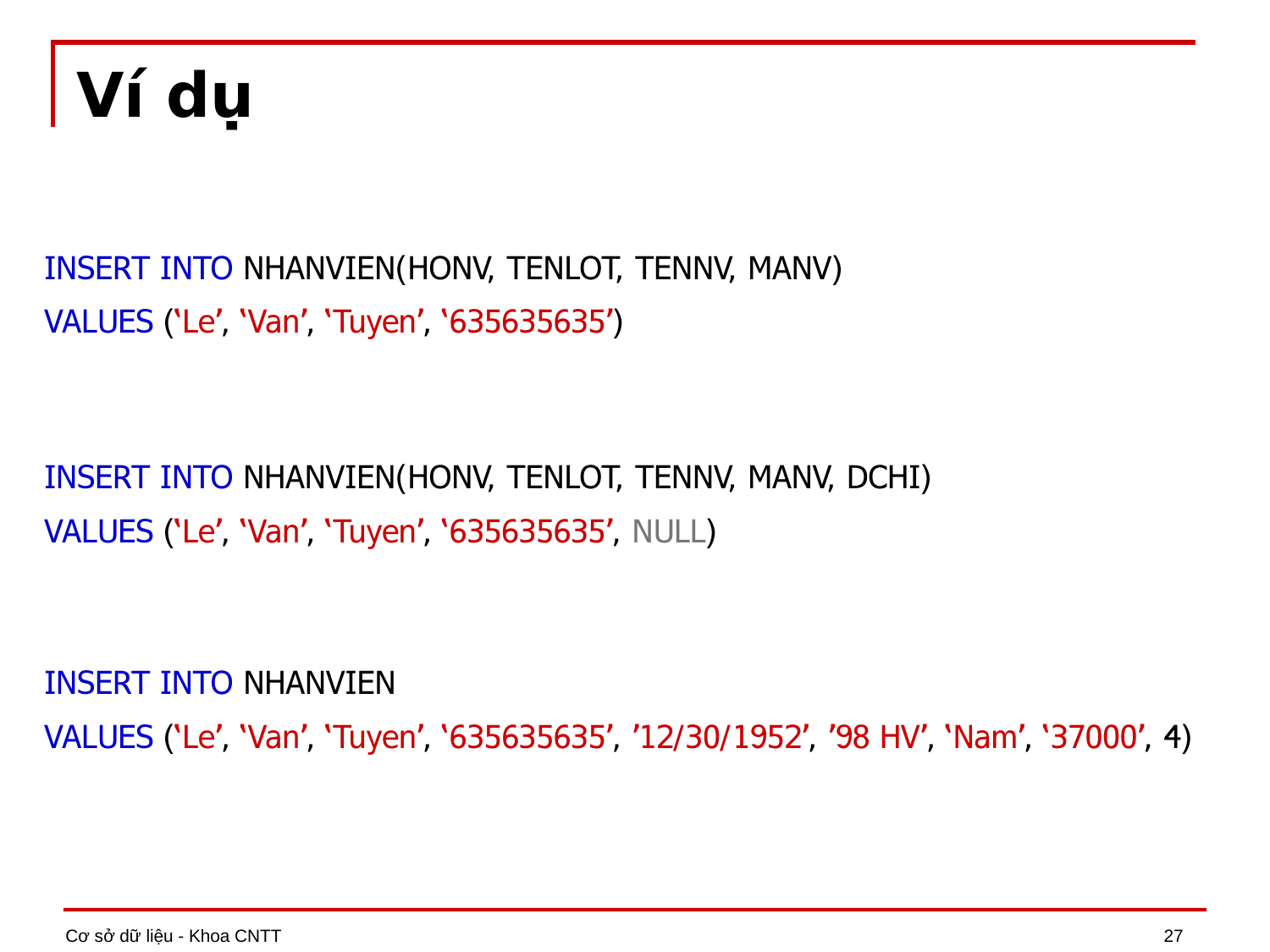

# Ví dụ
INSERT INTO NHANVIEN(HONV, TENLOT, TENNV, MANV)
VALUES (‘Le’, ‘Van’, ‘Tuyen’, ‘635635635’)
INSERT INTO NHANVIEN(HONV, TENLOT, TENNV, MANV, DCHI)
VALUES (‘Le’, ‘Van’, ‘Tuyen’, ‘635635635’, NULL)
INSERT INTO NHANVIEN
VALUES (‘Le’, ‘Van’, ‘Tuyen’, ‘635635635’, ’12/30/1952’, ’98 HV’, ‘Nam’, ‘37000’, 4)
Cơ sở dữ liệu - Khoa CNTT
27